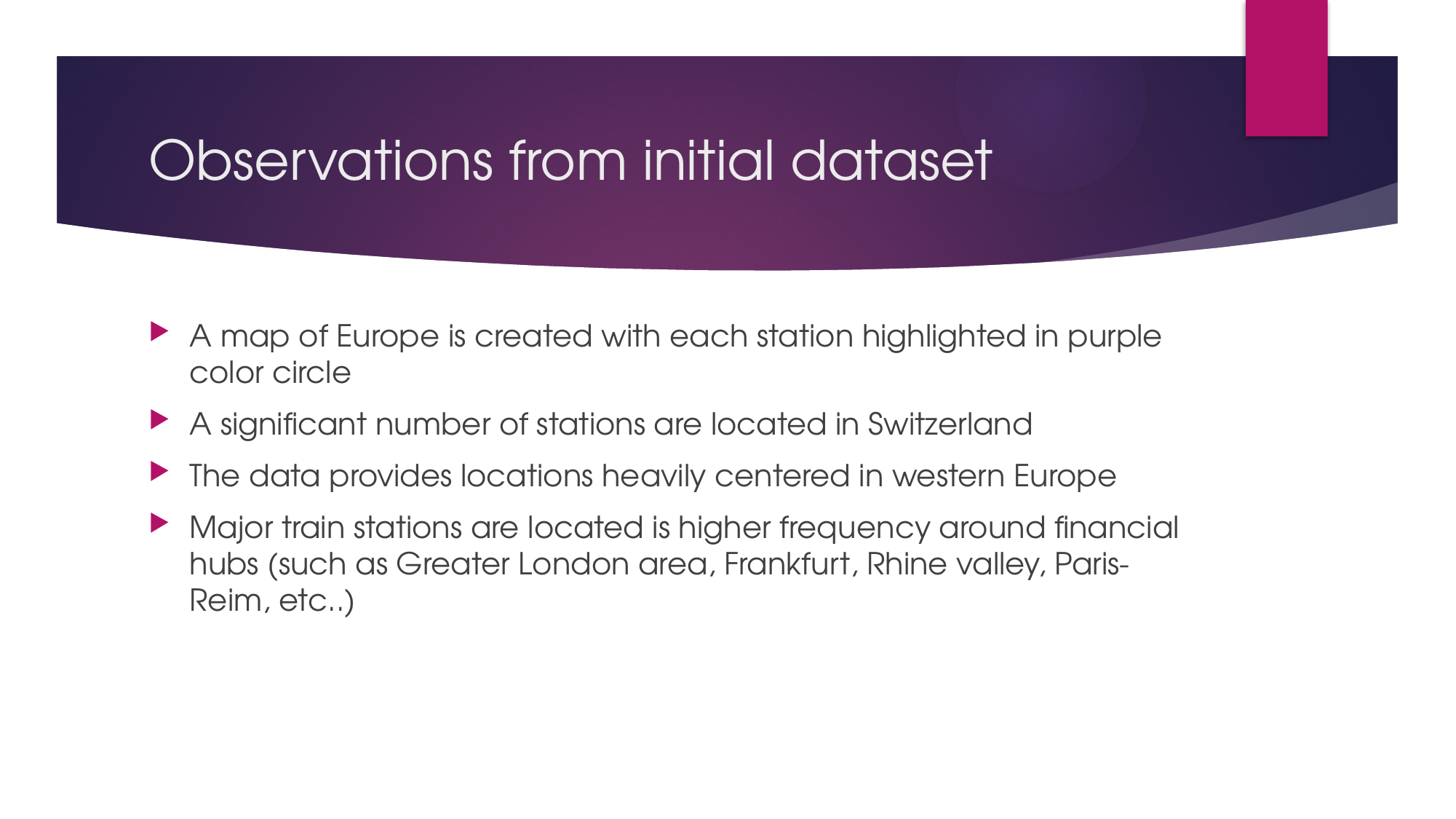

# Observations from initial dataset
A map of Europe is created with each station highlighted in purple color circle
A significant number of stations are located in Switzerland
The data provides locations heavily centered in western Europe
Major train stations are located is higher frequency around financial hubs (such as Greater London area, Frankfurt, Rhine valley, Paris-Reim, etc..)